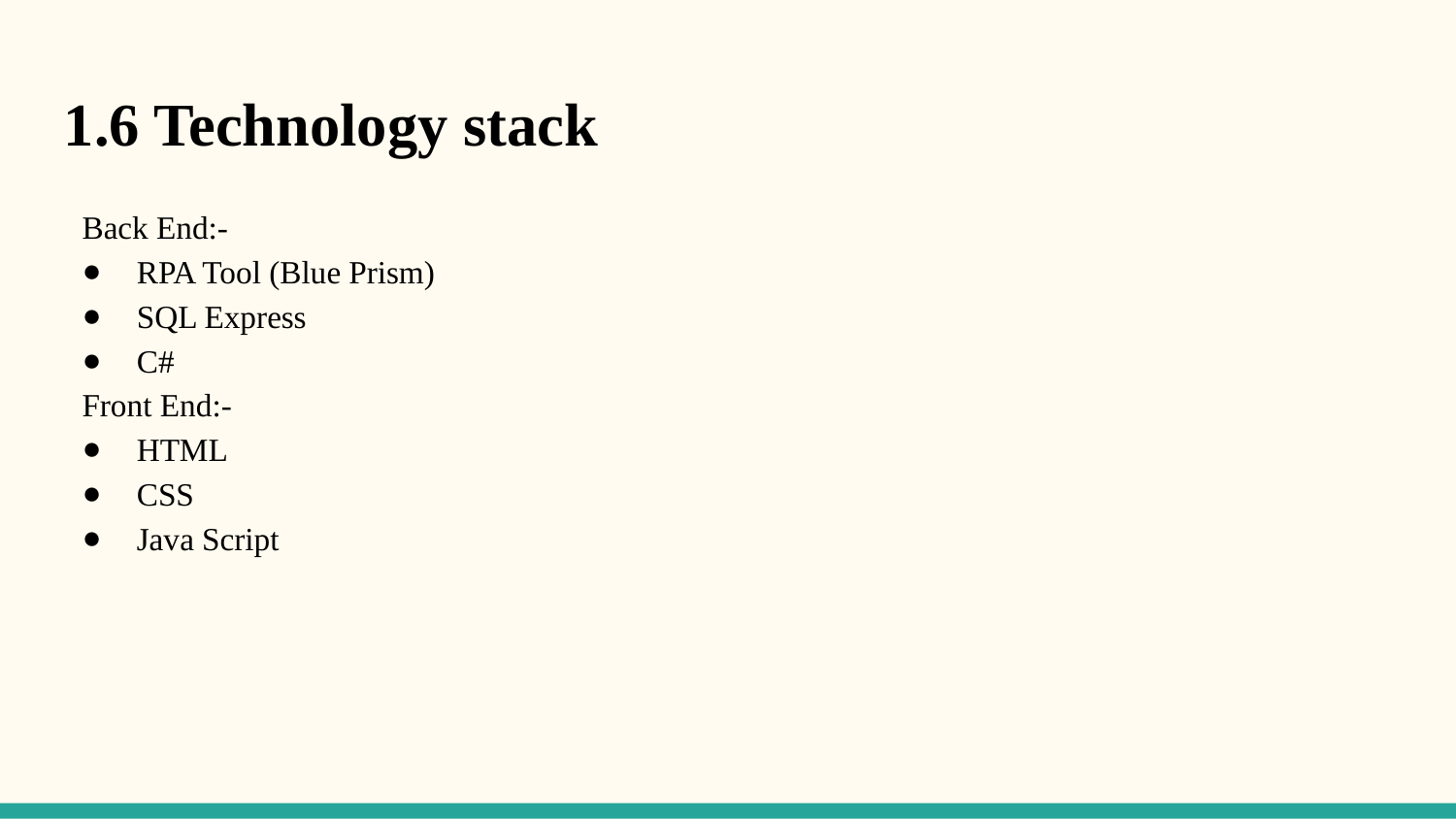

1.6 Technology stack
Back End:-
RPA Tool (Blue Prism)
SQL Express
C#
Front End:-
HTML
CSS
Java Script